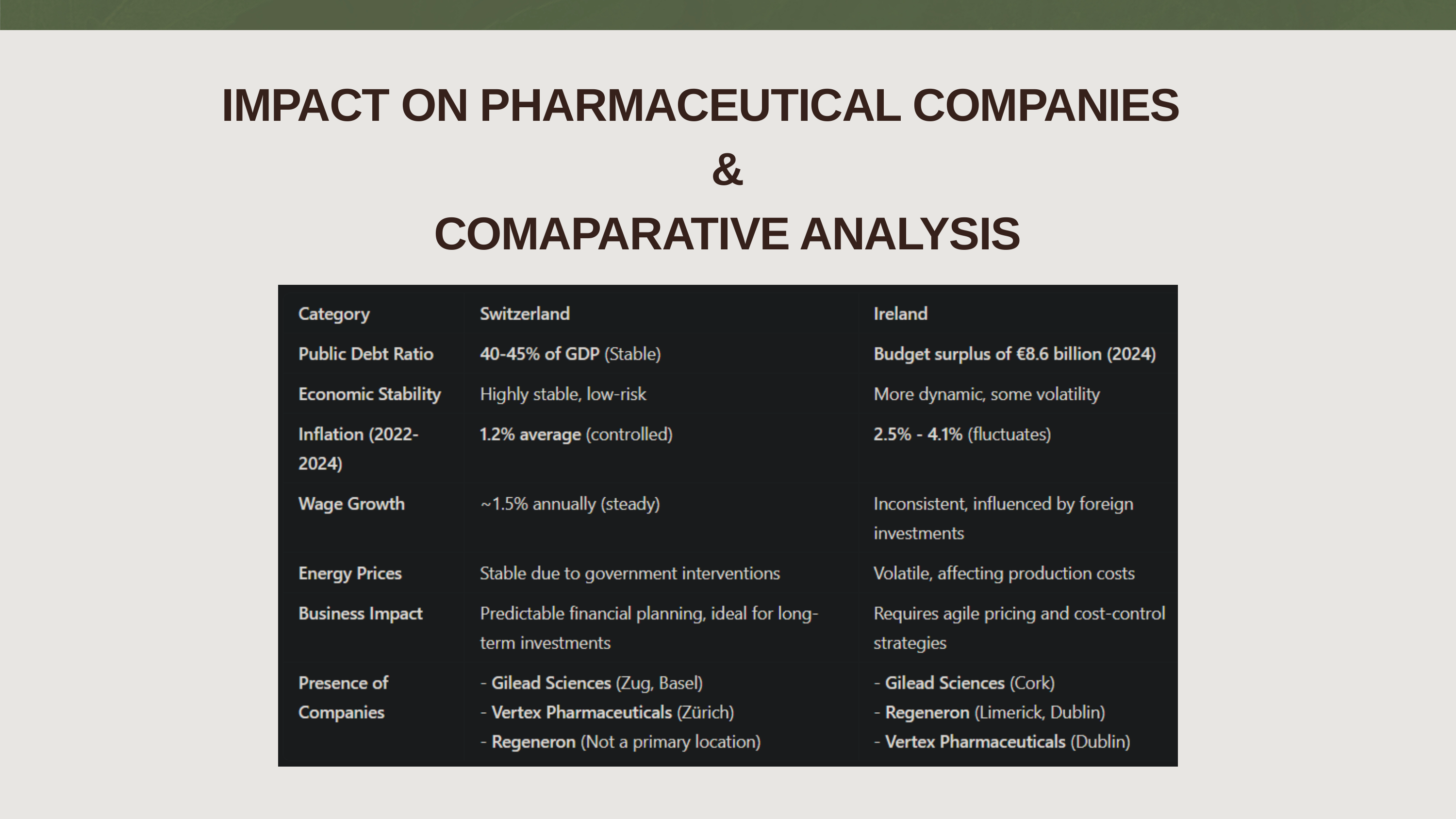

IMPACT ON PHARMACEUTICAL COMPANIES
&
COMAPARATIVE ANALYSIS

8